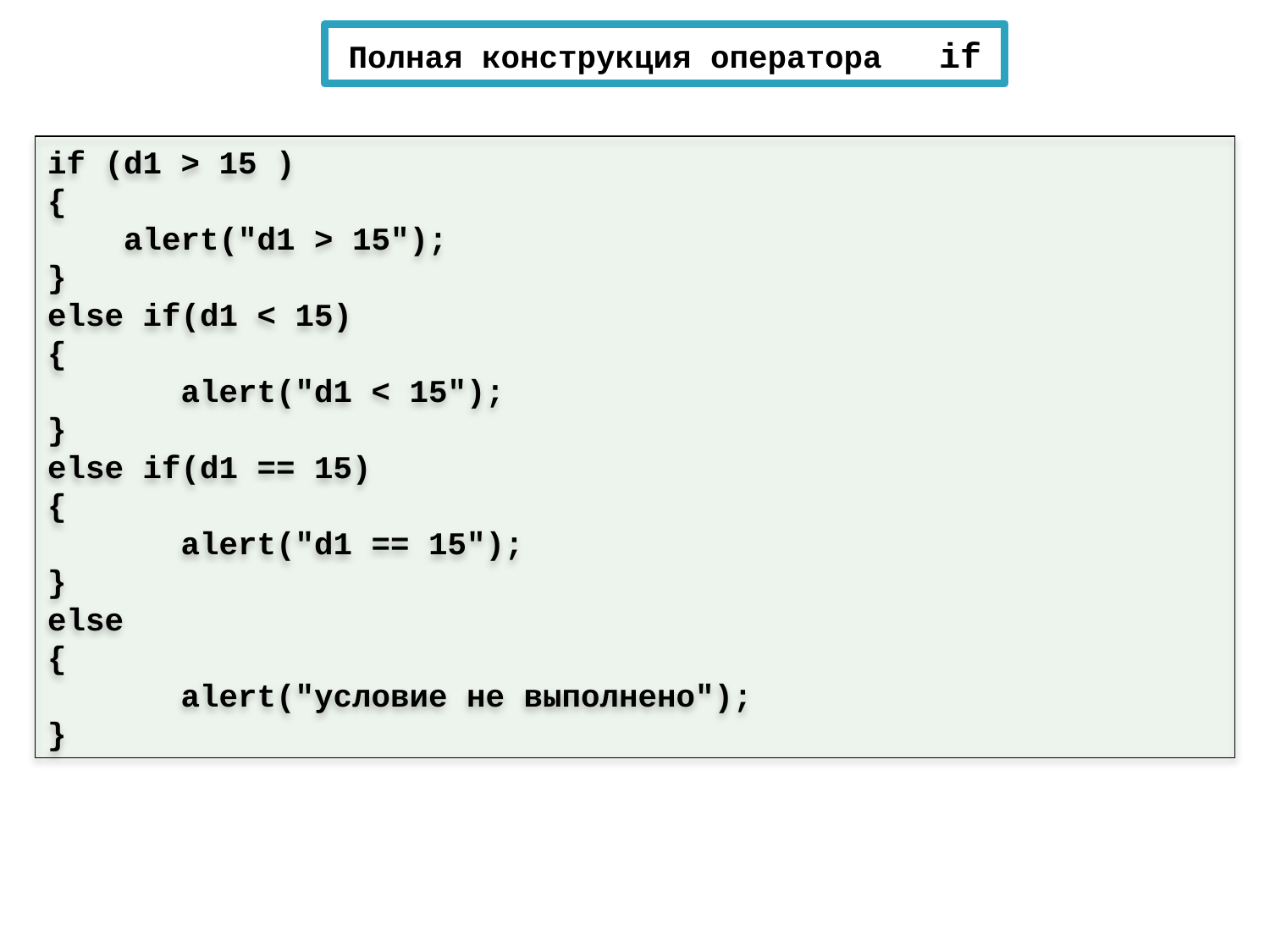

Полная конструкция оператора   if
if (d1 > 15 )
{
    alert("d1 > 15");
}
else if(d1 < 15)
{
       alert("d1 < 15");
}
else if(d1 == 15)
{
       alert("d1 == 15");
}
else
{
       alert("условие не выполнено");
}